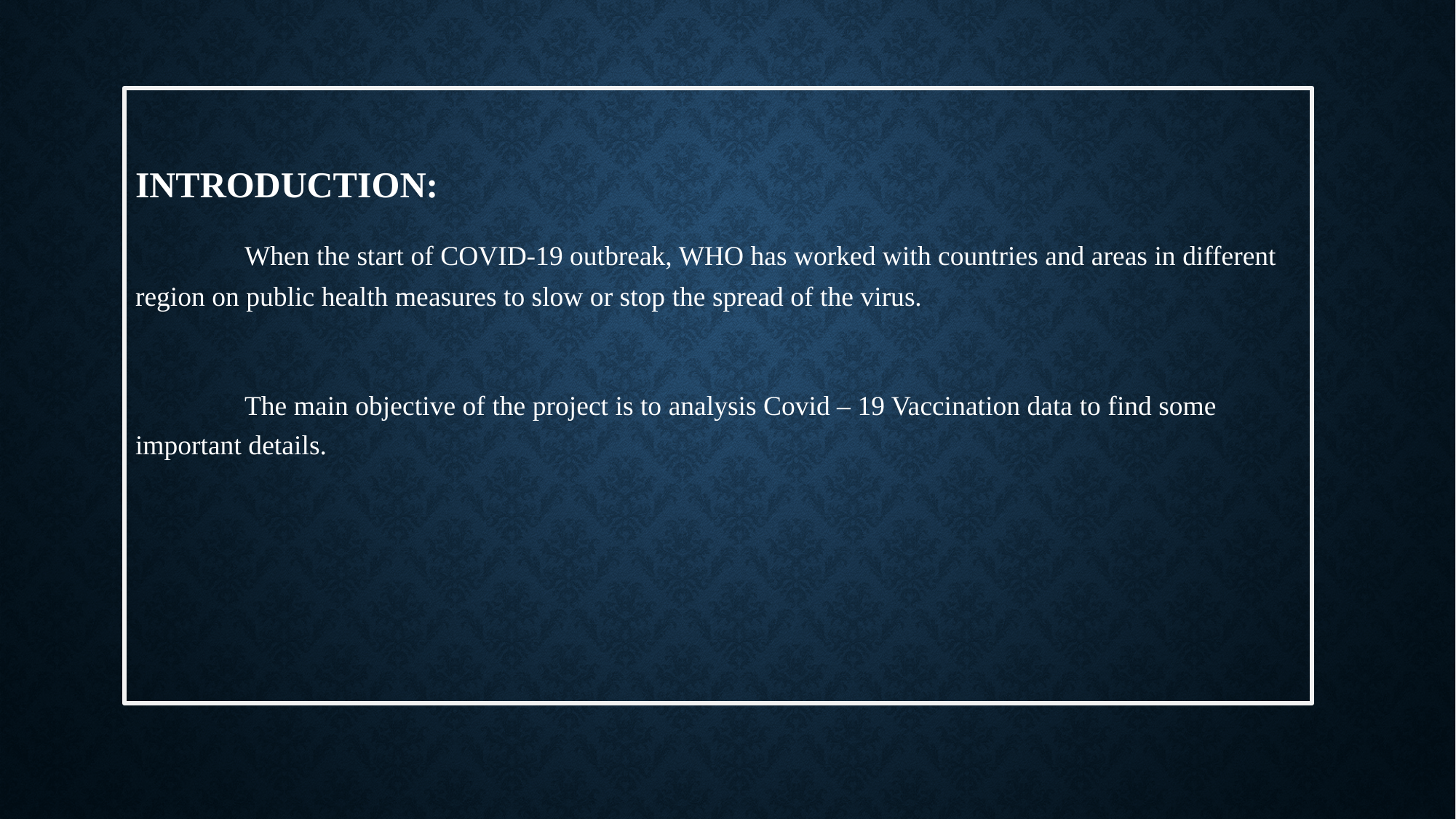

INTRODUCTION:
	When the start of COVID-19 outbreak, WHO has worked with countries and areas in different region on public health measures to slow or stop the spread of the virus.

	The main objective of the project is to analysis Covid – 19 Vaccination data to find some important details.